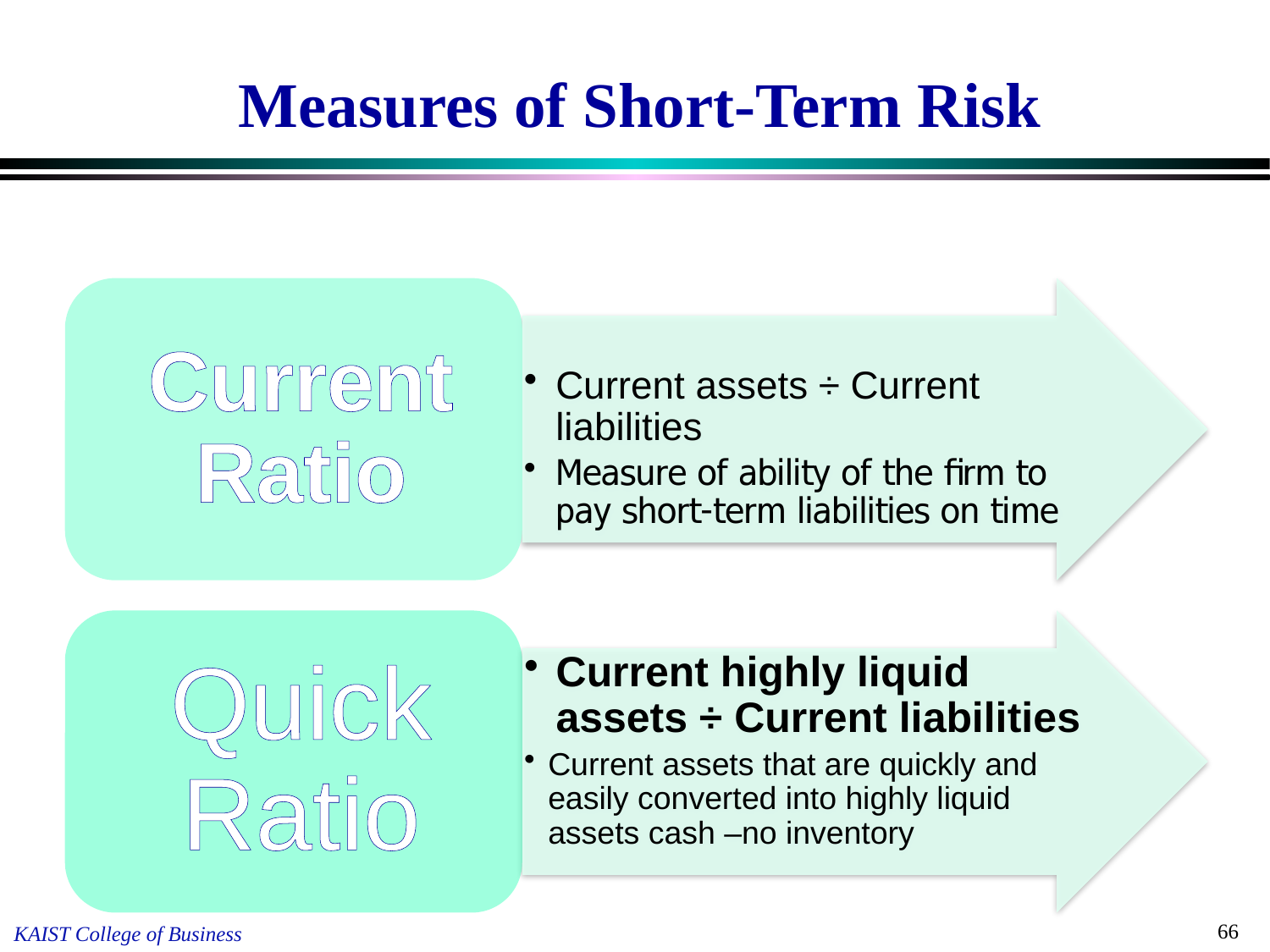

# Measures of Short-Term Risk

Current assets ÷ Current liabilities
Measure of ability of the firm to pay short-term liabilities on time
Current Ratio
Current highly liquid assets ÷ Current liabilities
Current assets that are quickly and easily converted into highly liquid assets cash –no inventory
Quick Ratio